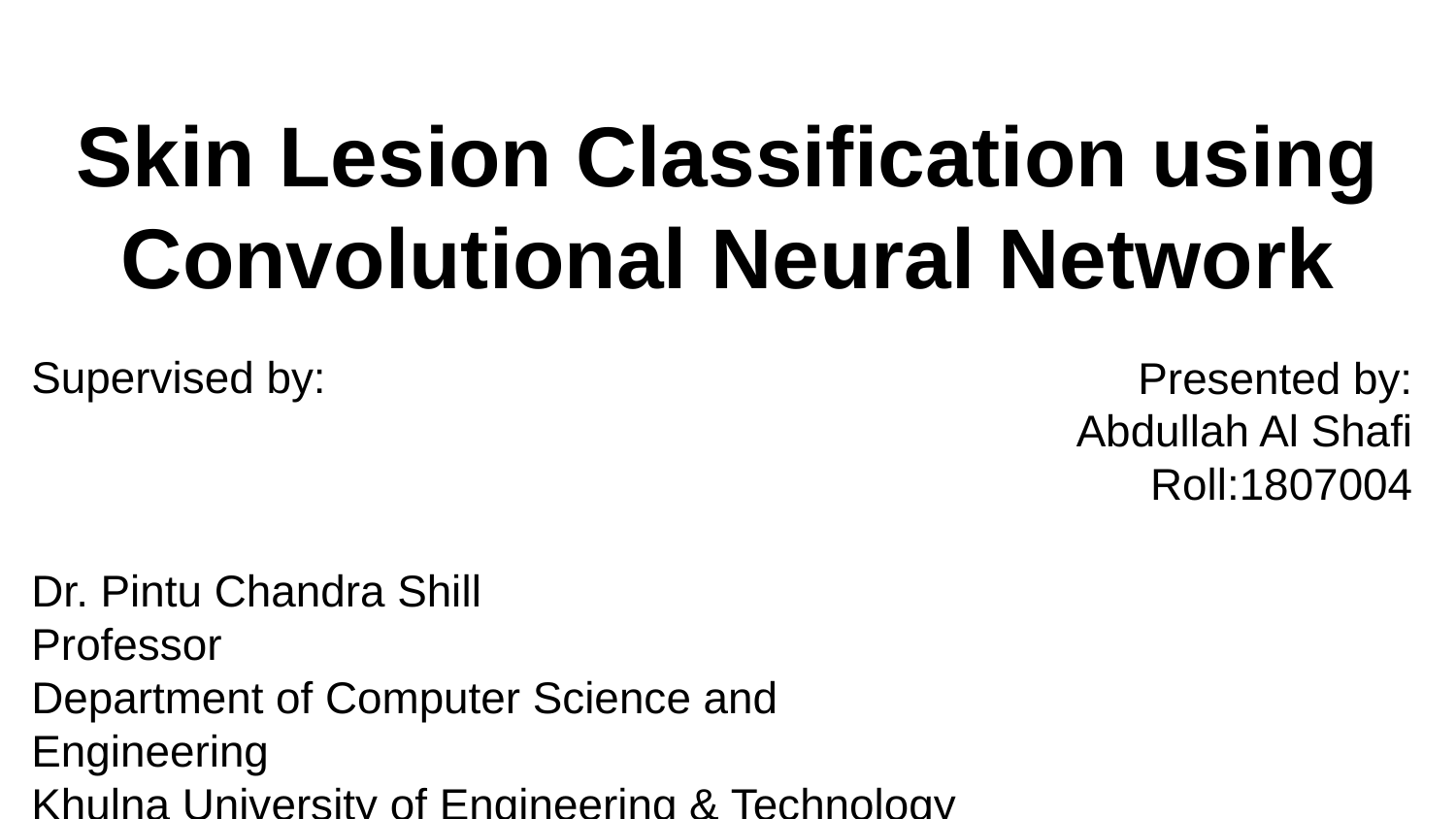

# Skin Lesion Classification using Convolutional Neural Network
Supervised by:
Dr. Pintu Chandra Shill
Professor
Department of Computer Science and Engineering
Khulna University of Engineering & Technology
Khulna,Bangladesh
Presented by:
Abdullah Al Shafi
Roll:1807004